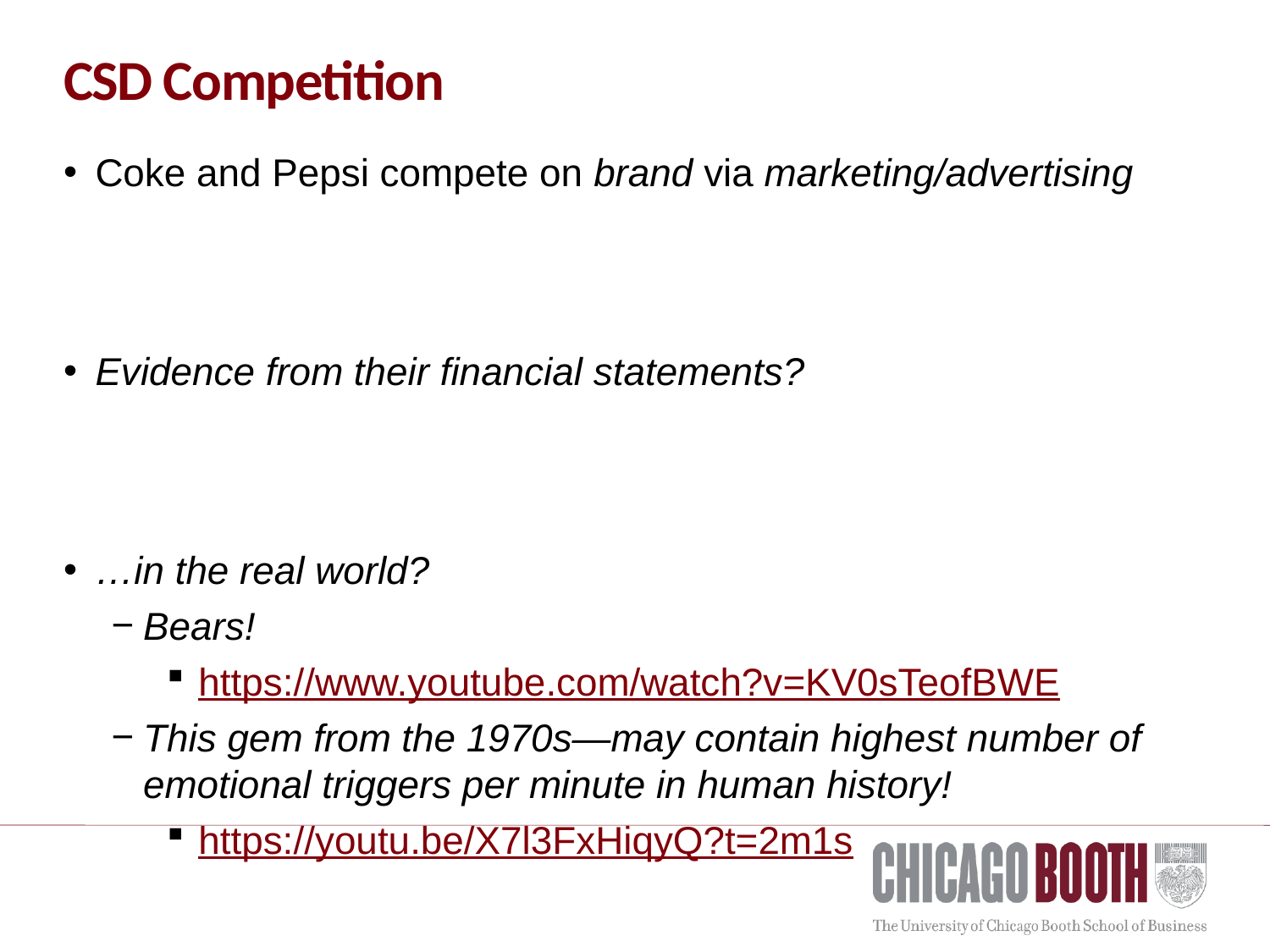

# CSD Competition
Coke and Pepsi compete on brand via marketing/advertising

Evidence from their financial statements?

…in the real world?
Bears!
https://www.youtube.com/watch?v=KV0sTeofBWE
This gem from the 1970s—may contain highest number of emotional triggers per minute in human history!
https://youtu.be/X7l3FxHiqyQ?t=2m1s